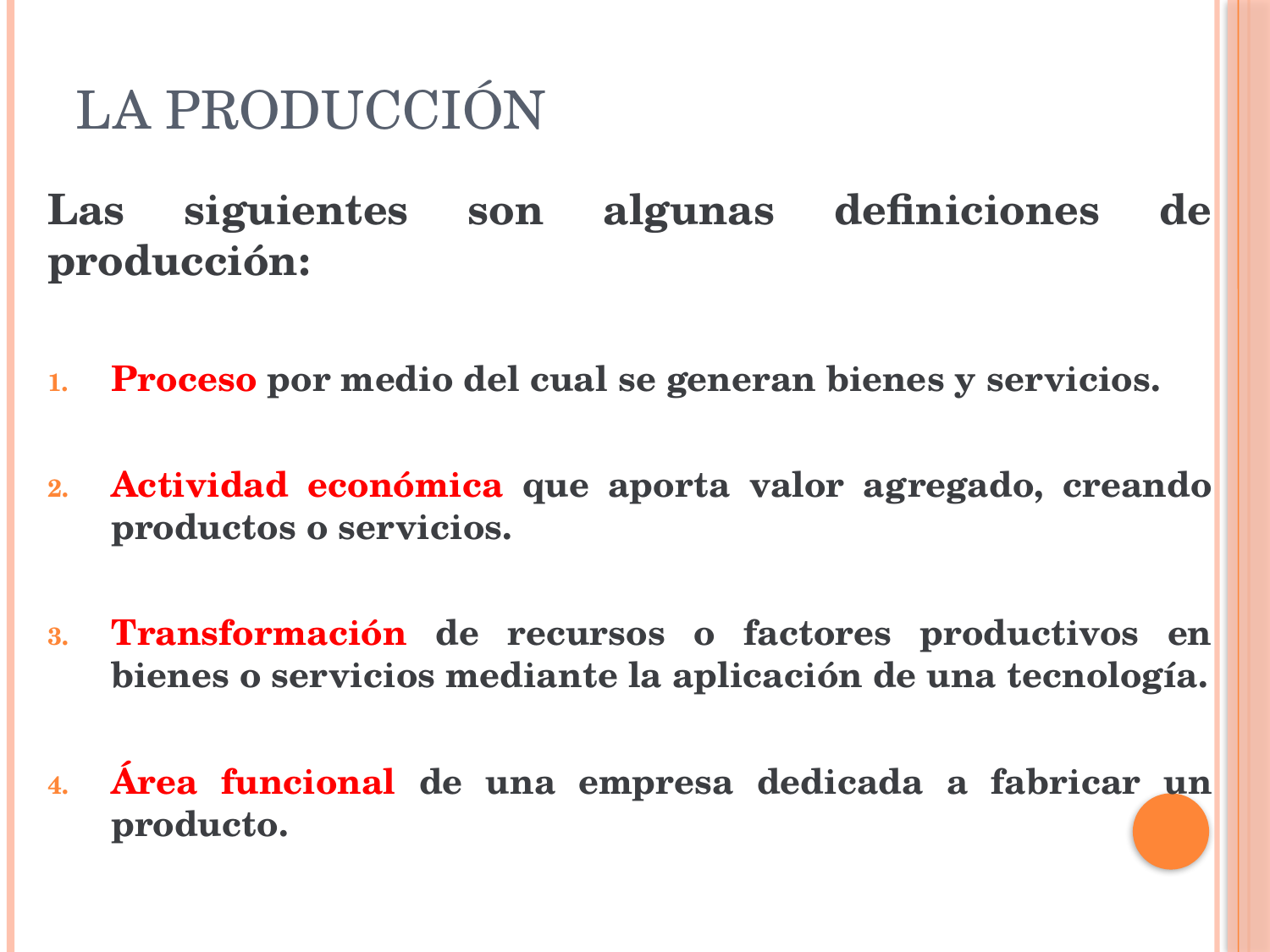

# La producción
Las siguientes son algunas definiciones de producción:

Proceso por medio del cual se generan bienes y servicios.

Actividad económica que aporta valor agregado, creando productos o servicios.

Transformación de recursos o factores productivos en bienes o servicios mediante la aplicación de una tecnología.

Área funcional de una empresa dedicada a fabricar un producto.